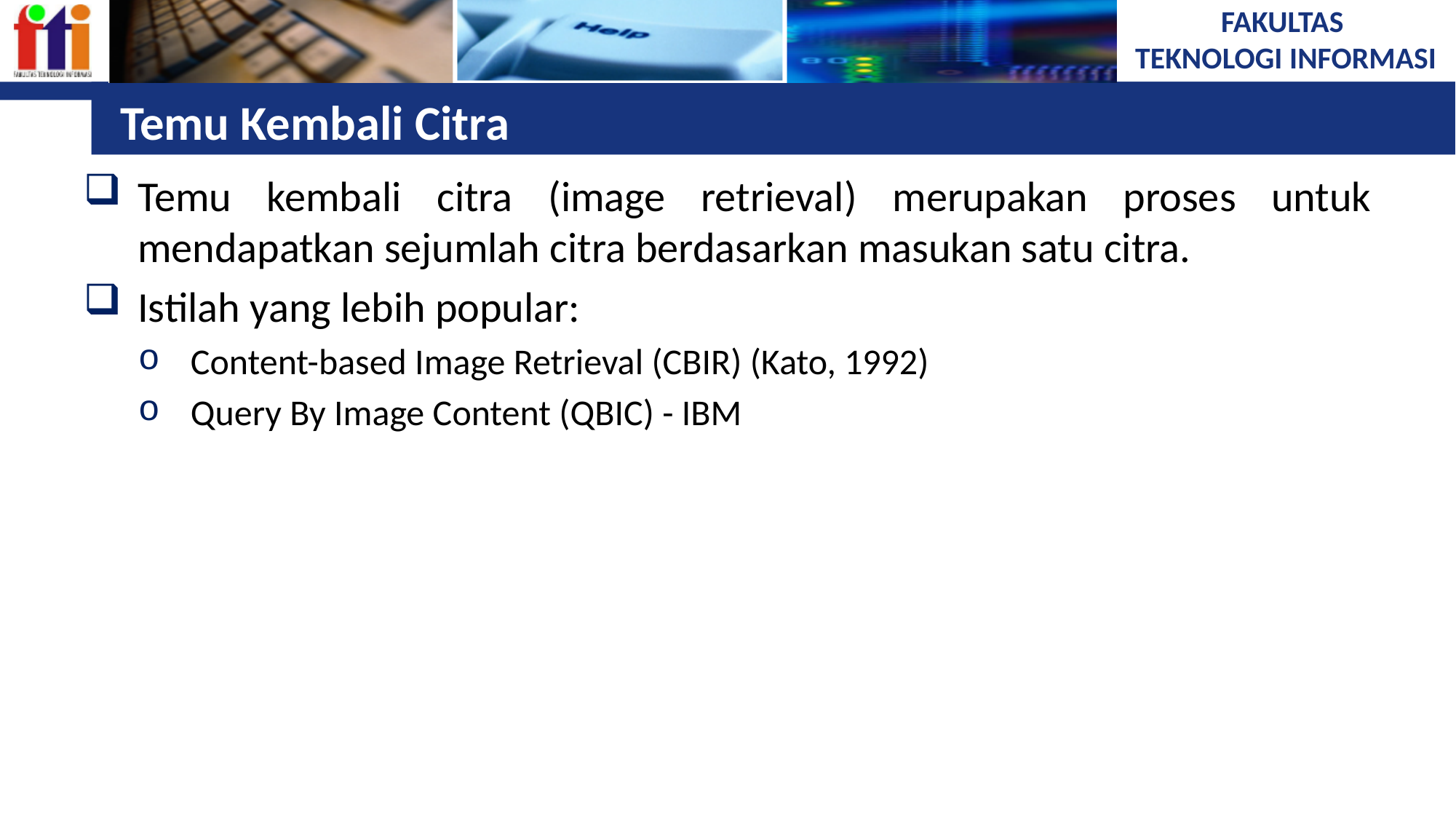

# Temu Kembali Citra
Temu kembali citra (image retrieval) merupakan proses untuk mendapatkan sejumlah citra berdasarkan masukan satu citra.
Istilah yang lebih popular:
Content-based Image Retrieval (CBIR) (Kato, 1992)
Query By Image Content (QBIC) - IBM